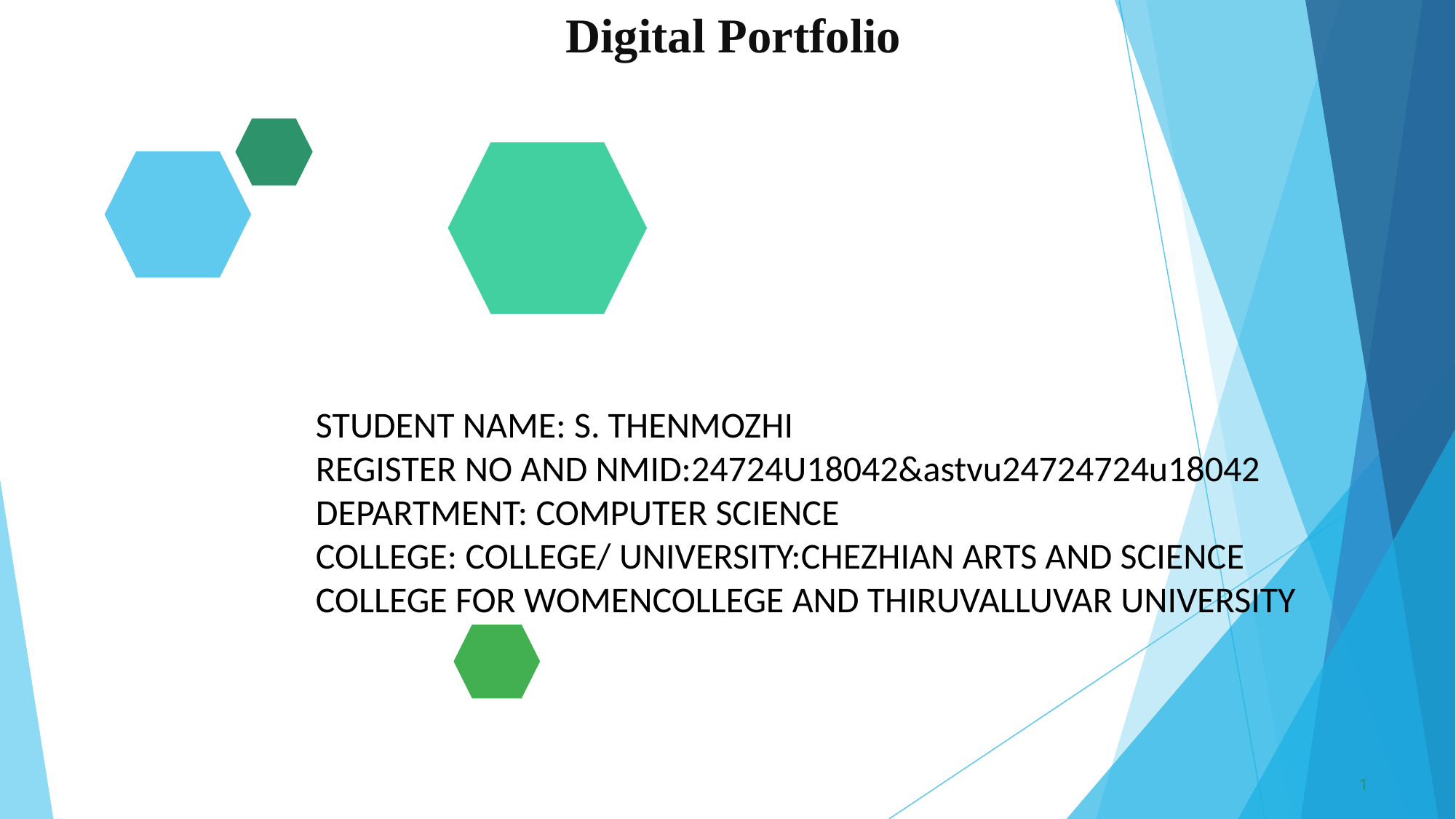

Digital Portfolio

STUDENT NAME: S. THENMOZHI
REGISTER NO AND NMID:24724U18042&astvu24724724u18042
DEPARTMENT: COMPUTER SCIENCE
COLLEGE: COLLEGE/ UNIVERSITY:CHEZHIAN ARTS AND SCIENCE COLLEGE FOR WOMENCOLLEGE AND THIRUVALLUVAR UNIVERSITY

1